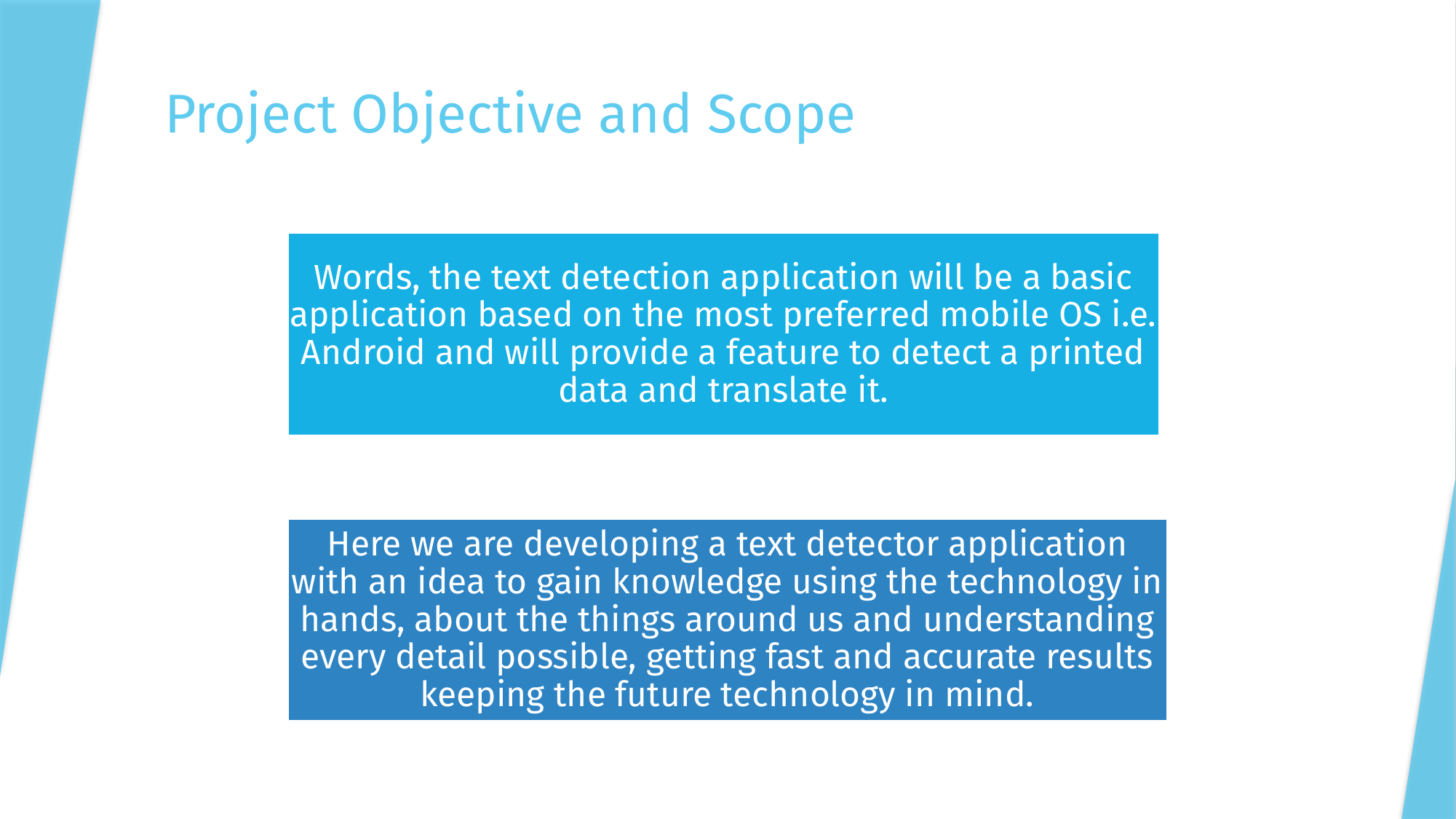

# Project Objective and Scope
Words, the text detection application will be a basic application based on the most preferred mobile OS i.e. Android and will provide a feature to detect a printed data and translate it.
Here we are developing a text detector application with an idea to gain knowledge using the technology in hands, about the things around us and understanding every detail possible, getting fast and accurate results keeping the future technology in mind.